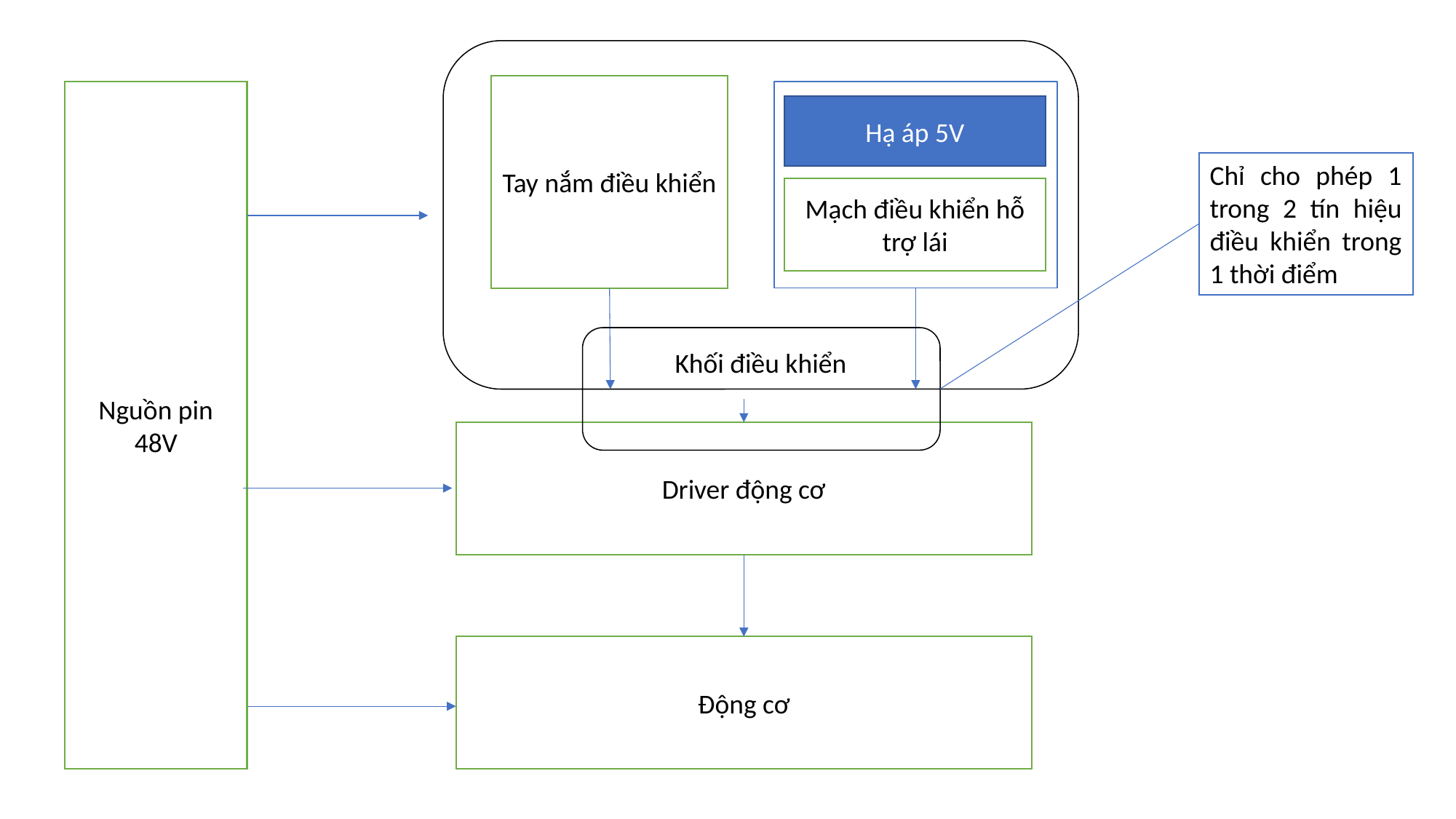

Khối điều khiển
Tay nắm điều khiển
Nguồn pin 48V

Hạ áp 5V
Chỉ cho phép 1 trong 2 tín hiệu điều khiển trong 1 thời điểm
Mạch điều khiển hỗ trợ lái

Driver động cơ
Động cơ